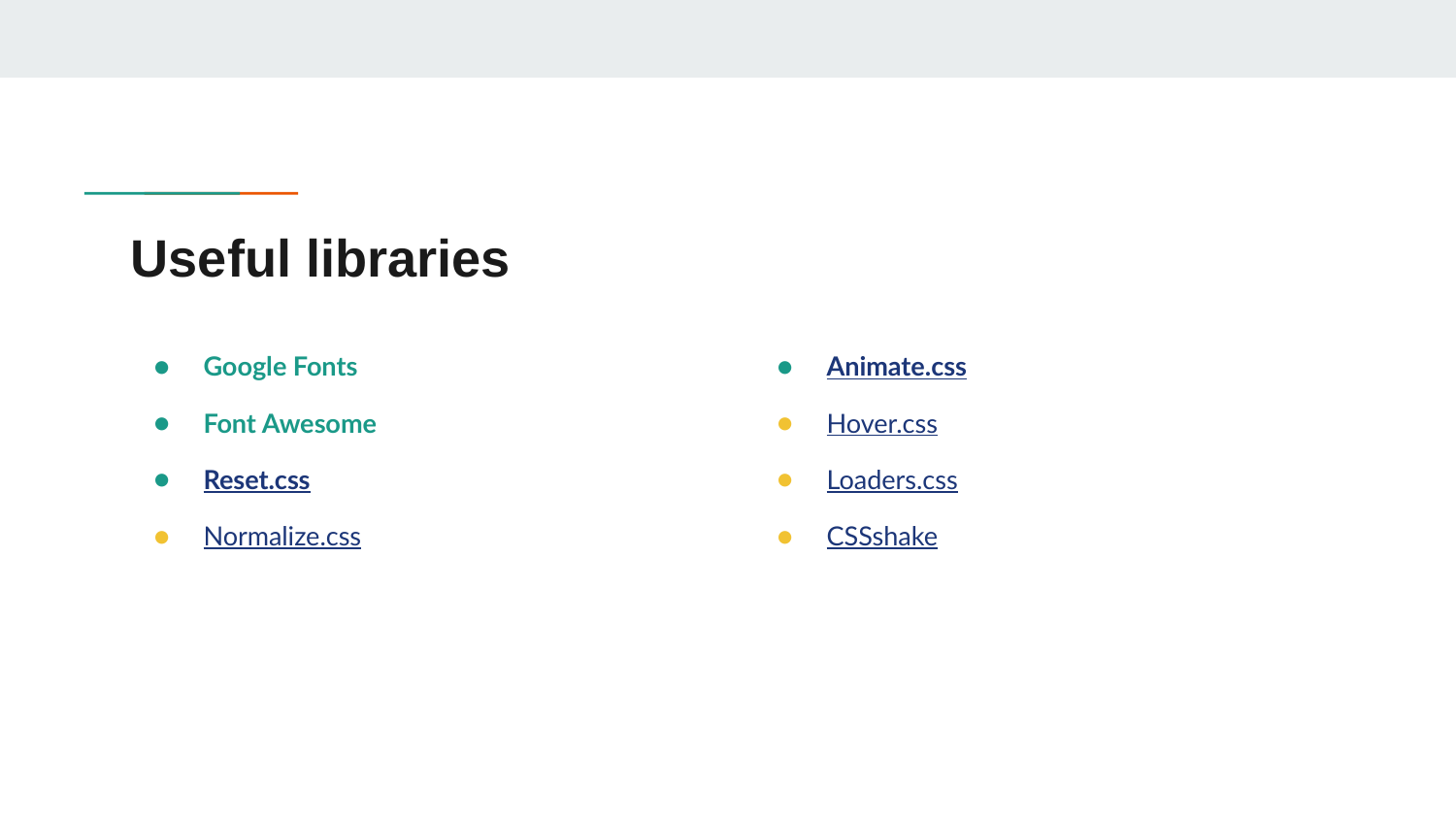

# Useful libraries
Google Fonts
Font Awesome
Reset.css
Normalize.css

Animate.css
Hover.css
Loaders.css
CSSshake